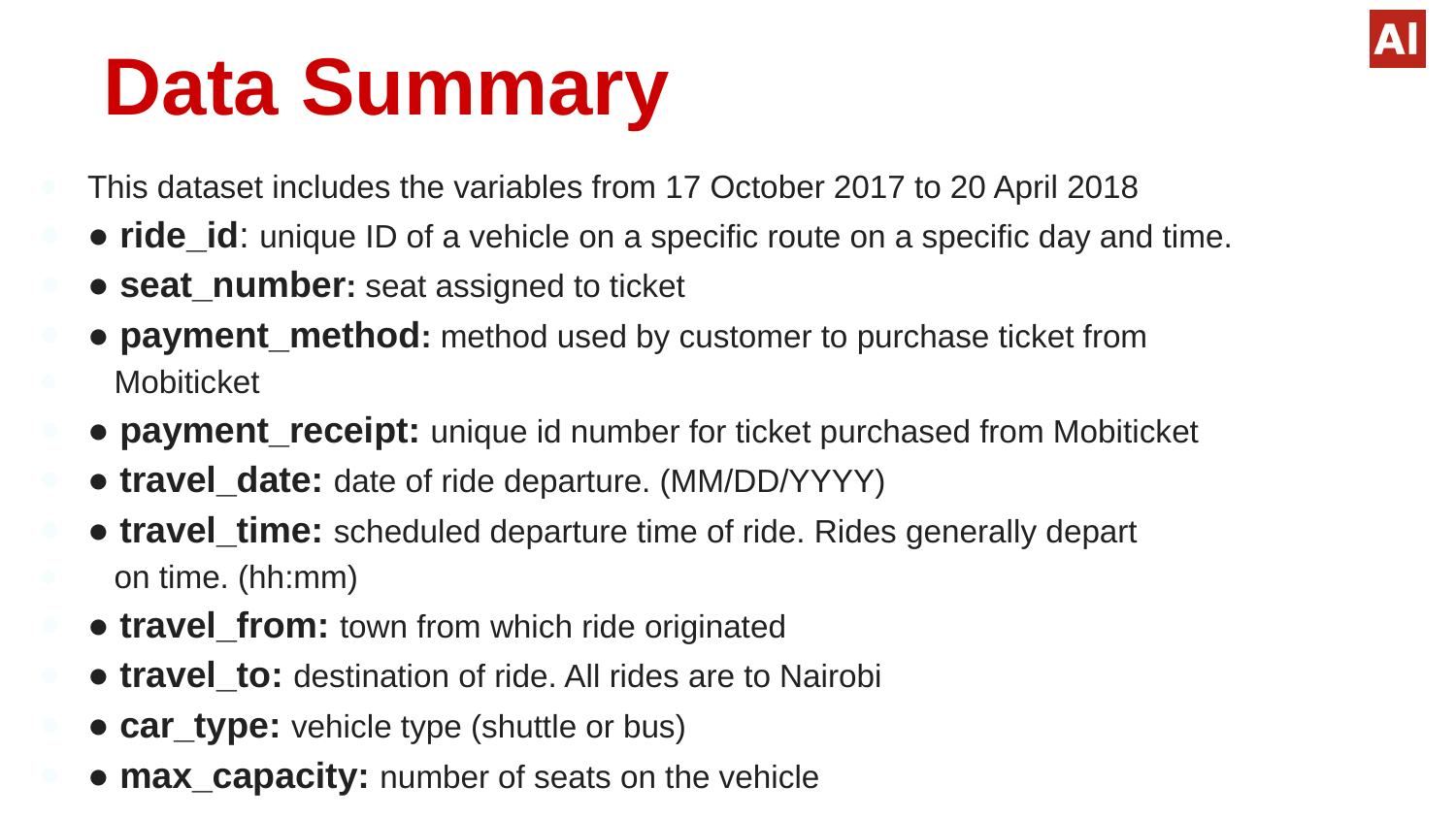

# Data Summary
This dataset includes the variables from 17 October 2017 to 20 April 2018
● ride_id: unique ID of a vehicle on a specific route on a specific day and time.
● seat_number: seat assigned to ticket
● payment_method: method used by customer to purchase ticket from
   Mobiticket
● payment_receipt: unique id number for ticket purchased from Mobiticket
● travel_date: date of ride departure. (MM/DD/YYYY)
● travel_time: scheduled departure time of ride. Rides generally depart
   on time. (hh:mm)
● travel_from: town from which ride originated
● travel_to: destination of ride. All rides are to Nairobi
● car_type: vehicle type (shuttle or bus)
● max_capacity: number of seats on the vehicle